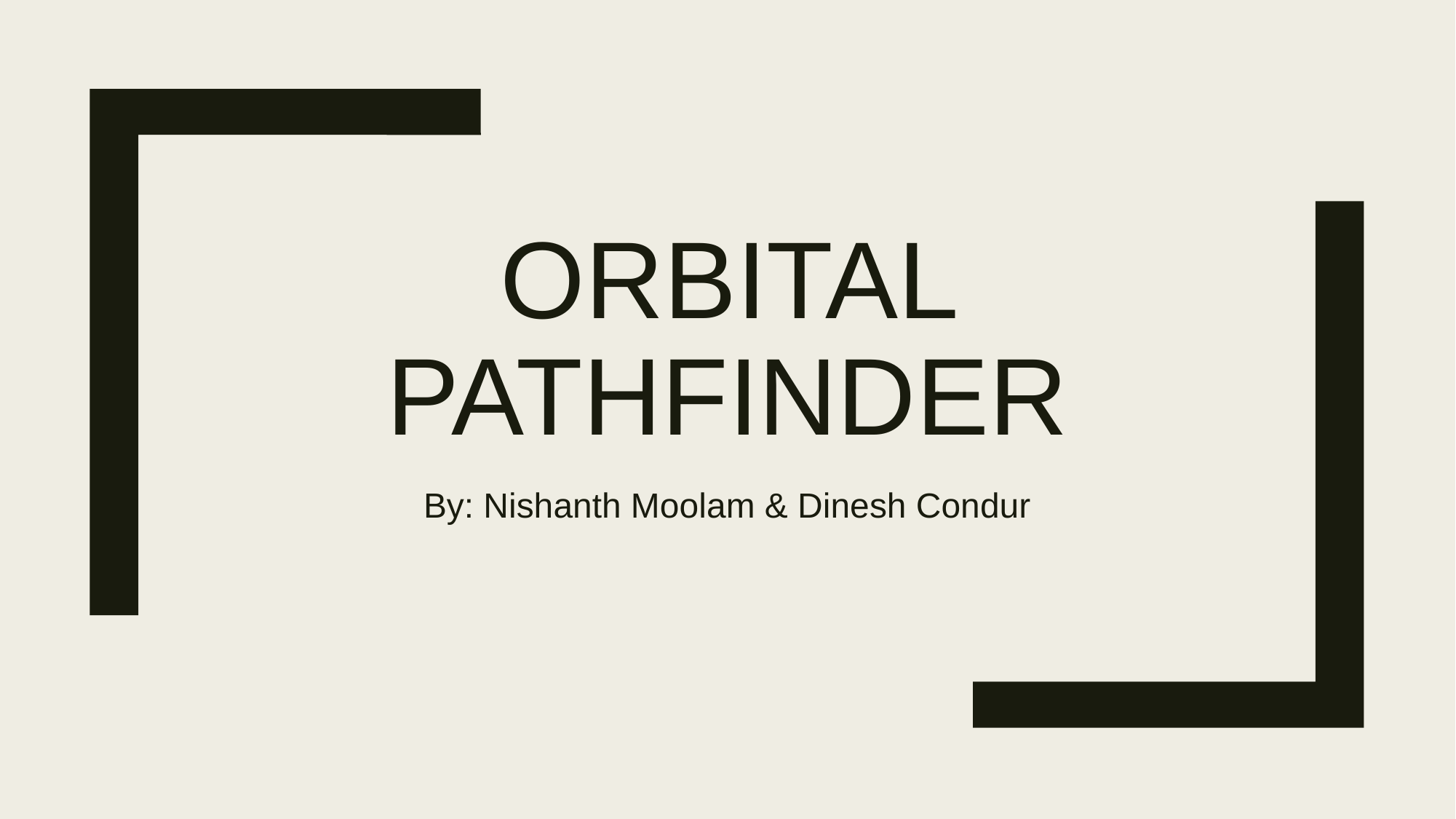

# Orbital PathFinder
By: Nishanth Moolam & Dinesh Condur